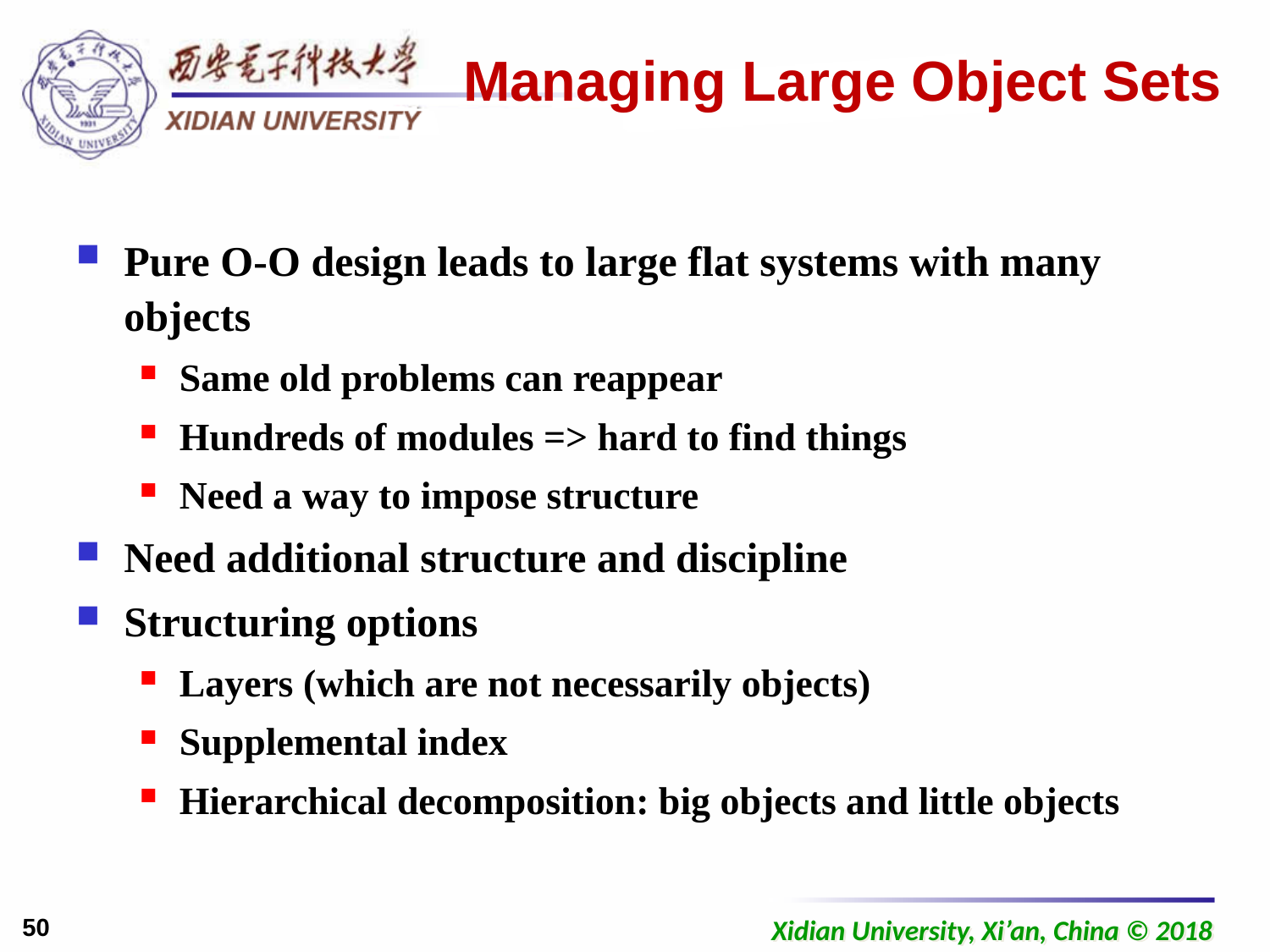

# Managing Large Object Sets
Pure O-O design leads to large flat systems with many objects
Same old problems can reappear
Hundreds of modules => hard to find things
Need a way to impose structure
Need additional structure and discipline
Structuring options
Layers (which are not necessarily objects)
Supplemental index
Hierarchical decomposition: big objects and little objects